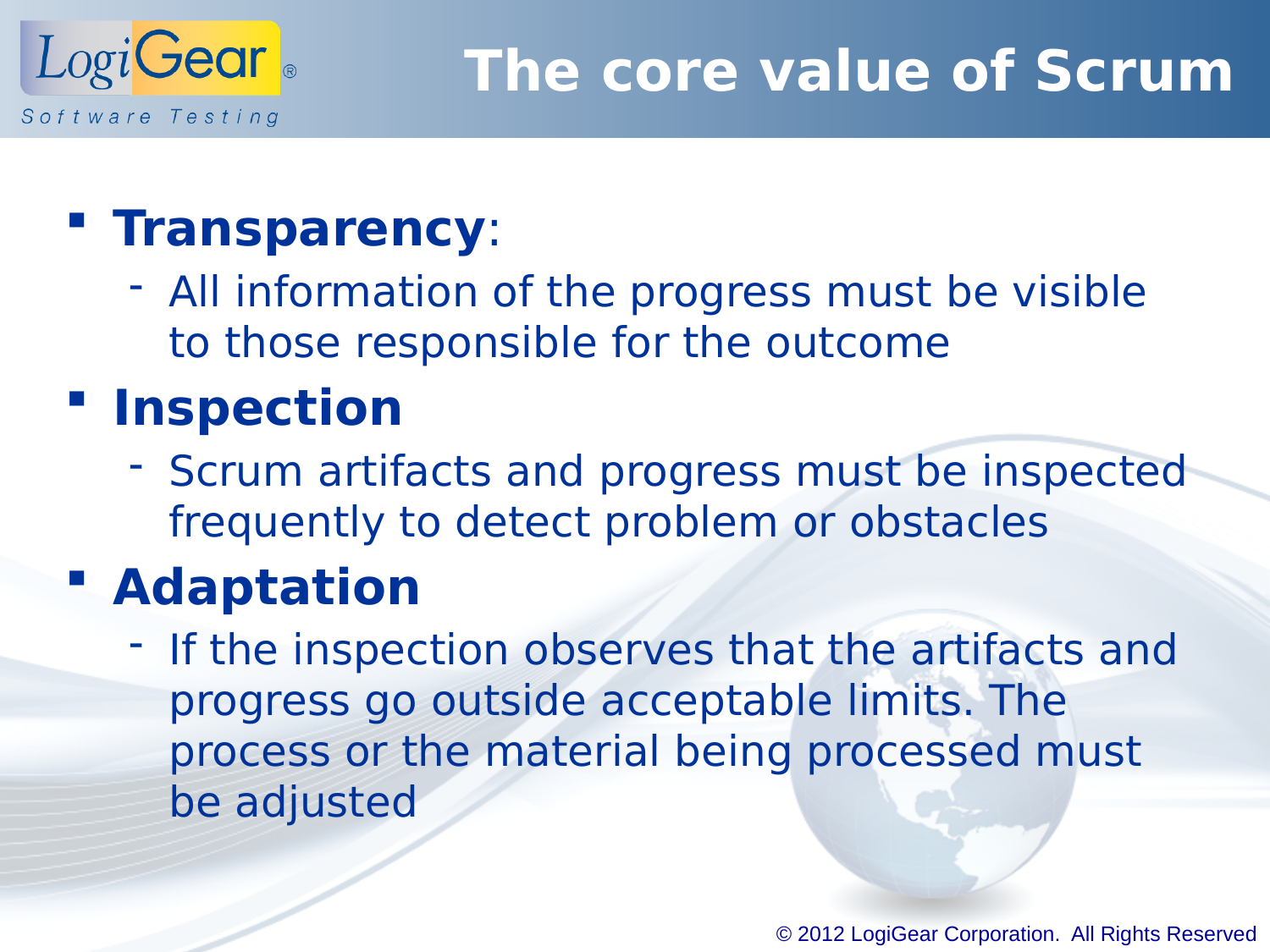

# The core value of Scrum
Transparency:
All information of the progress must be visible to those responsible for the outcome
Inspection
Scrum artifacts and progress must be inspected frequently to detect problem or obstacles
Adaptation
If the inspection observes that the artifacts and progress go outside acceptable limits. The process or the material being processed must be adjusted